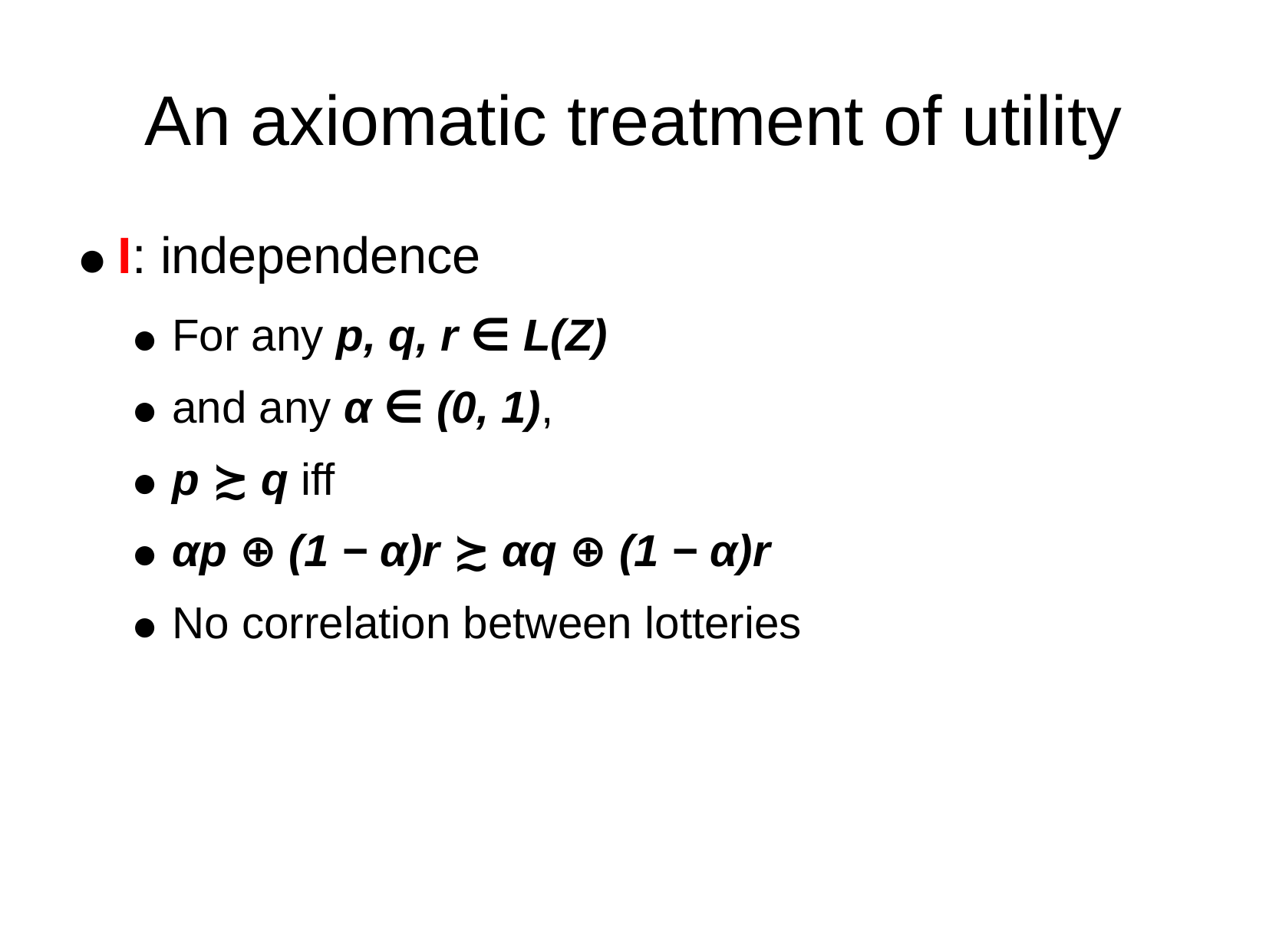

An axiomatic treatment of utility
I: independence
For any p, q, r ∈ L(Z)
and any α ∈ (0, 1),
p ≿ q iff
αp ⊕ (1 − α)r ≿ αq ⊕ (1 − α)r
No correlation between lotteries